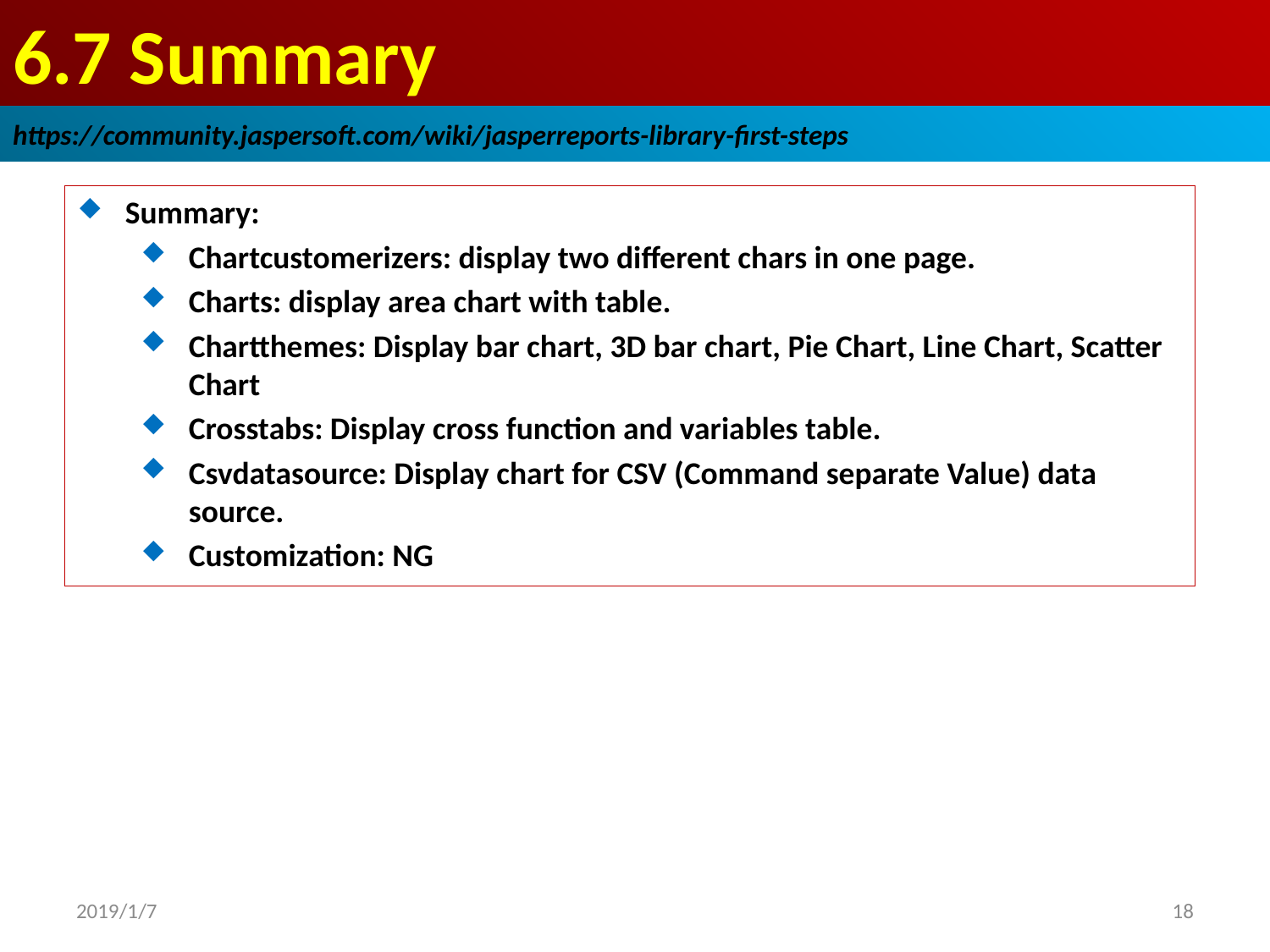

# 6.7 Summary
https://community.jaspersoft.com/wiki/jasperreports-library-first-steps
Summary:
Chartcustomerizers: display two different chars in one page.
Charts: display area chart with table.
Chartthemes: Display bar chart, 3D bar chart, Pie Chart, Line Chart, Scatter Chart
Crosstabs: Display cross function and variables table.
Csvdatasource: Display chart for CSV (Command separate Value) data source.
Customization: NG
2019/1/7
18